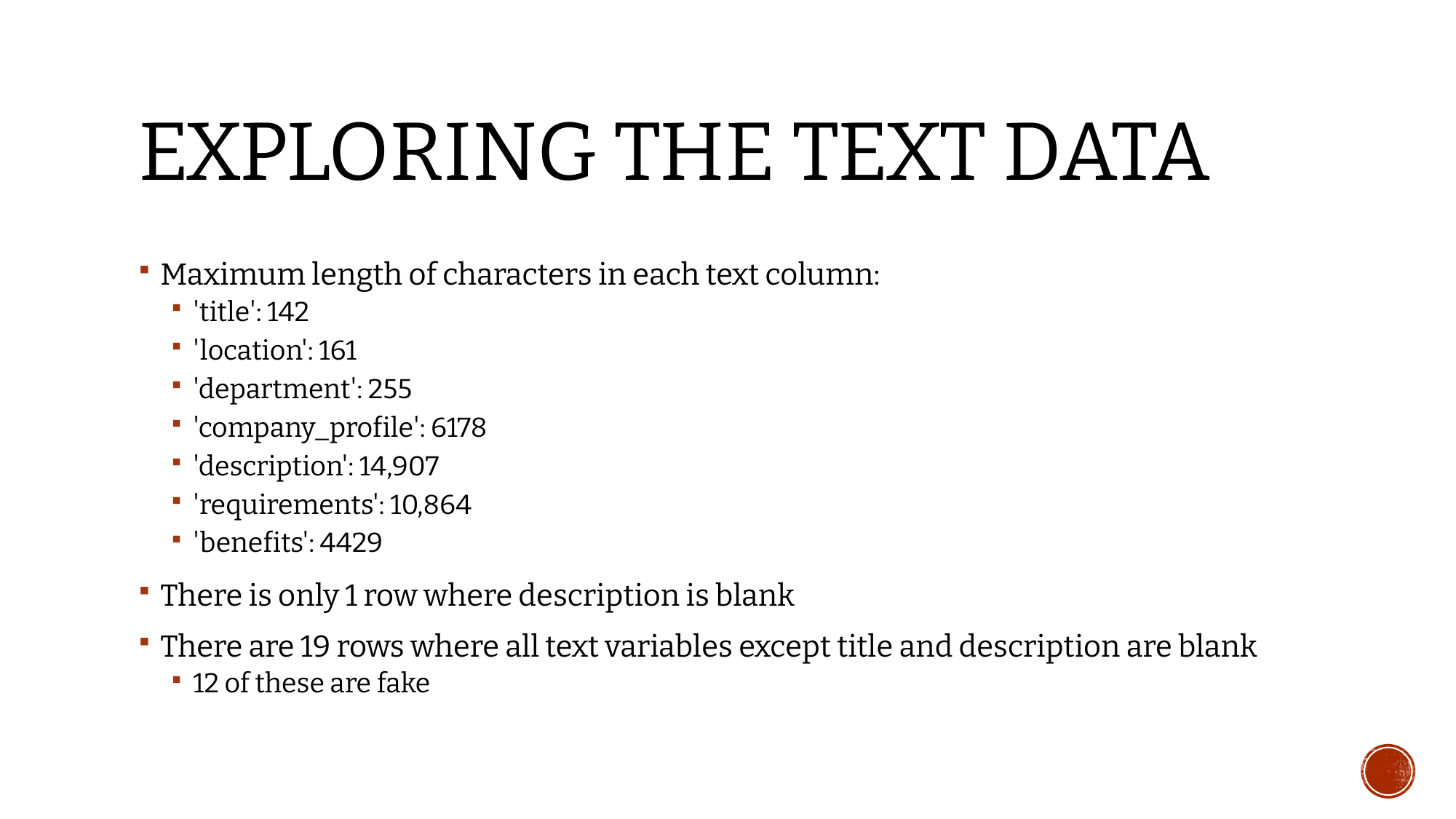

# Exploring the text Data
Maximum length of characters in each text column:
'title': 142
'location': 161
'department': 255
'company_profile': 6178
'description': 14,907
'requirements': 10,864
'benefits': 4429
There is only 1 row where description is blank
There are 19 rows where all text variables except title and description are blank
12 of these are fake